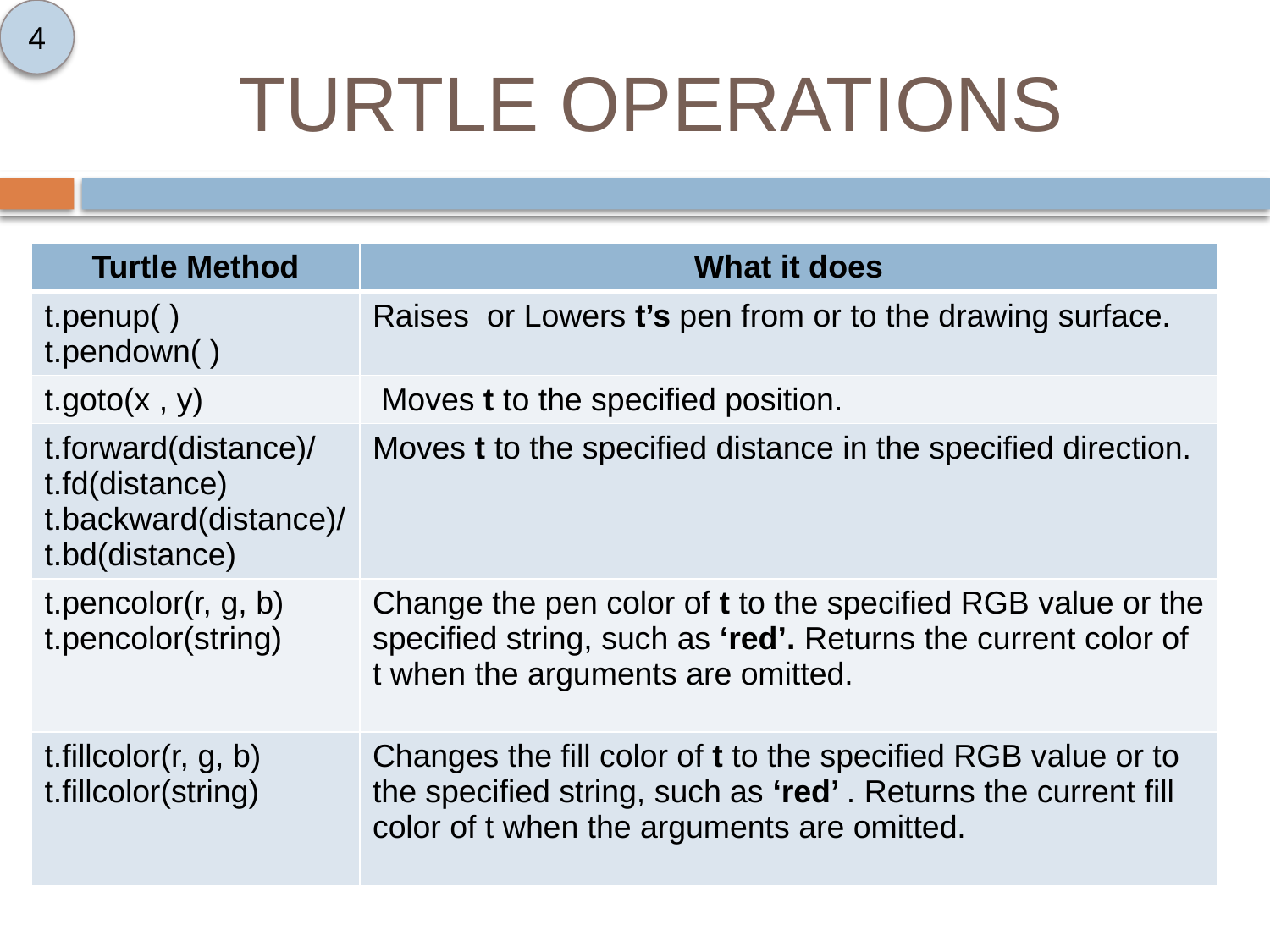

4
# TURTLE OPERATIONS
| Turtle Method | What it does |
| --- | --- |
| t.penup( ) t.pendown( ) | Raises or Lowers t’s pen from or to the drawing surface. |
| t.goto(x , y) | Moves t to the specified position. |
| t.forward(distance)/ t.fd(distance) t.backward(distance)/t.bd(distance) | Moves t to the specified distance in the specified direction. |
| t.pencolor(r, g, b) t.pencolor(string) | Change the pen color of t to the specified RGB value or the specified string, such as ‘red’. Returns the current color of t when the arguments are omitted. |
| t.fillcolor(r, g, b) t.fillcolor(string) | Changes the fill color of t to the specified RGB value or to the specified string, such as ‘red’ . Returns the current fill color of t when the arguments are omitted. |